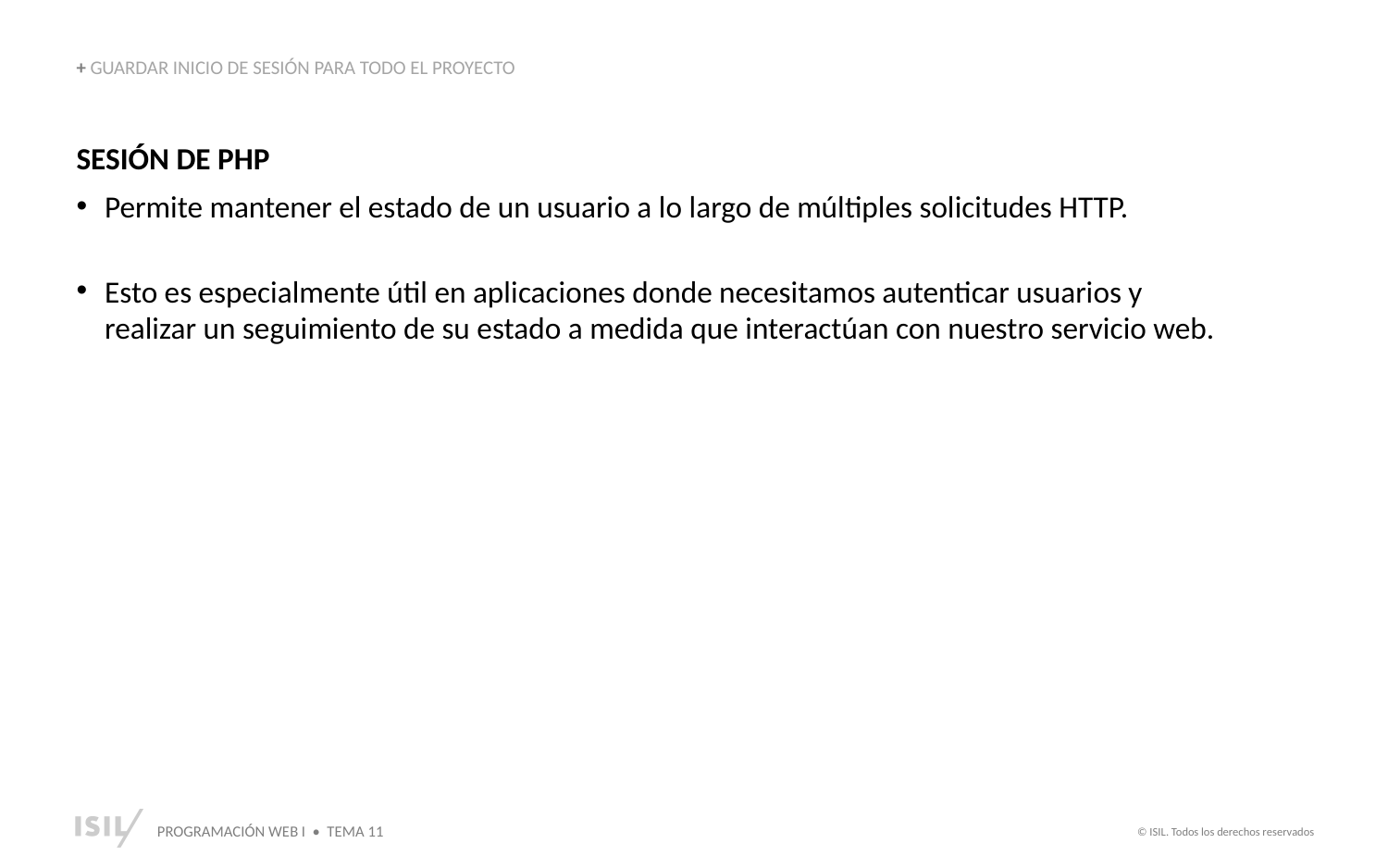

+ GUARDAR INICIO DE SESIÓN PARA TODO EL PROYECTO
SESIÓN DE PHP
Permite mantener el estado de un usuario a lo largo de múltiples solicitudes HTTP.

Esto es especialmente útil en aplicaciones donde necesitamos autenticar usuarios y realizar un seguimiento de su estado a medida que interactúan con nuestro servicio web.